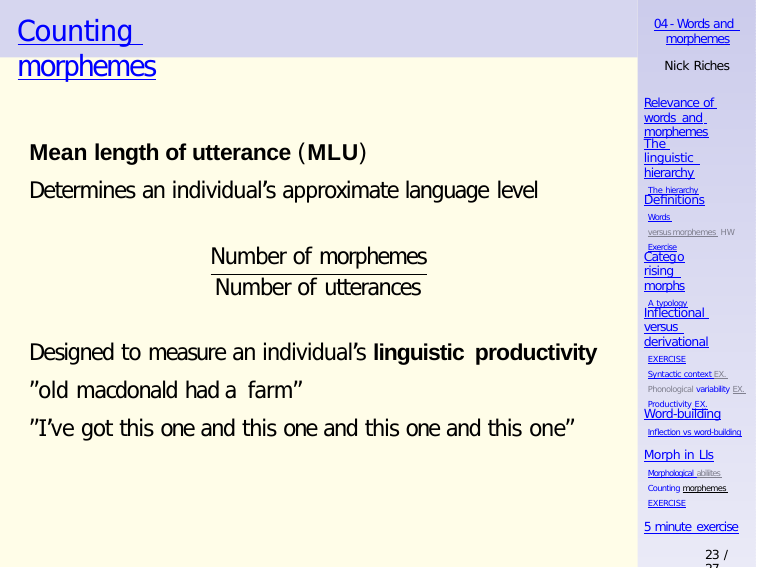

# Counting morphemes
04 - Words and  morphemes
Nick Riches

Relevance of words  and morphemes
Mean length of utterance (MLU)
Determines an individual’s approximate language level
The linguistic  hierarchy
The hierarchy
Definitions
Words versus morphemes  HW Exercise
Number of morphemes
Categorising  morphs
A typology
Number of utterances

Inflectional versus  derivational
EXERCISE
Syntactic context EX.  Phonological variability EX.  Productivity EX.
Designed to measure an individual’s linguistic productivity
”old macdonald had a farm”
”I’ve got this one and this one and this one and this one”
Word-building
Inflection vs word-building
Morph in LIs
Morphological abiliites  Counting morphemes  EXERCISE
5 minute exercise
23 / 27